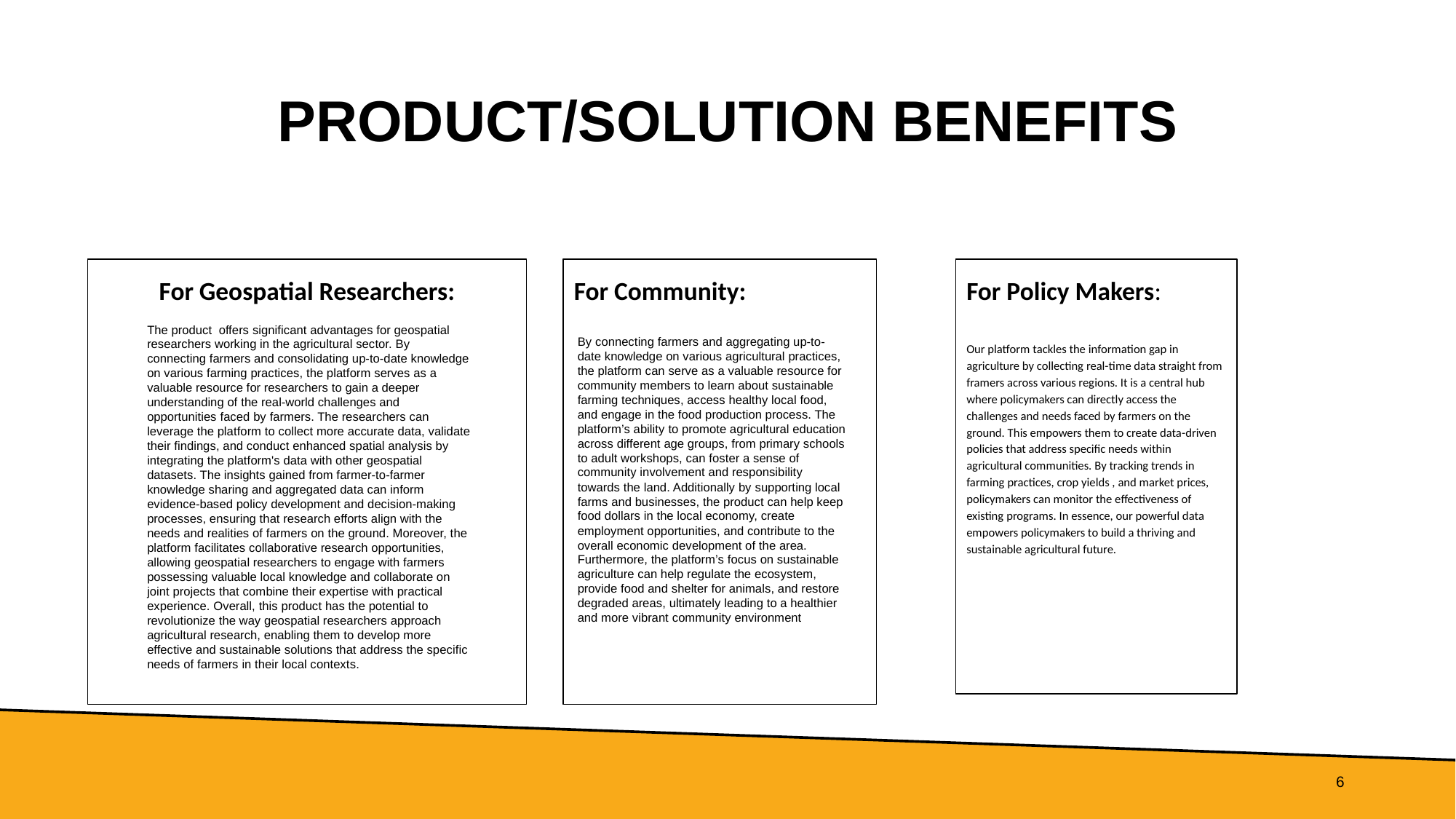

# PRODUCT/SOLUTION BENEFITS
For Geospatial Researchers:
For Community:
For Policy Makers:

Our platform tackles the information gap in agriculture by collecting real-time data straight from framers across various regions. It is a central hub where policymakers can directly access the challenges and needs faced by farmers on the ground. This empowers them to create data-driven policies that address specific needs within agricultural communities. By tracking trends in farming practices, crop yields , and market prices, policymakers can monitor the effectiveness of existing programs. In essence, our powerful data empowers policymakers to build a thriving and sustainable agricultural future.
The product  offers significant advantages for geospatial researchers working in the agricultural sector. By connecting farmers and consolidating up-to-date knowledge on various farming practices, the platform serves as a valuable resource for researchers to gain a deeper understanding of the real-world challenges and opportunities faced by farmers. The researchers can leverage the platform to collect more accurate data, validate their findings, and conduct enhanced spatial analysis by integrating the platform's data with other geospatial datasets. The insights gained from farmer-to-farmer knowledge sharing and aggregated data can inform evidence-based policy development and decision-making processes, ensuring that research efforts align with the needs and realities of farmers on the ground. Moreover, the platform facilitates collaborative research opportunities, allowing geospatial researchers to engage with farmers possessing valuable local knowledge and collaborate on joint projects that combine their expertise with practical experience. Overall, this product has the potential to revolutionize the way geospatial researchers approach agricultural research, enabling them to develop more effective and sustainable solutions that address the specific needs of farmers in their local contexts.
By connecting farmers and aggregating up-to-date knowledge on various agricultural practices, the platform can serve as a valuable resource for community members to learn about sustainable farming techniques, access healthy local food, and engage in the food production process. The platform’s ability to promote agricultural education across different age groups, from primary schools to adult workshops, can foster a sense of community involvement and responsibility towards the land. Additionally by supporting local farms and businesses, the product can help keep food dollars in the local economy, create employment opportunities, and contribute to the overall economic development of the area. Furthermore, the platform’s focus on sustainable agriculture can help regulate the ecosystem, provide food and shelter for animals, and restore degraded areas, ultimately leading to a healthier and more vibrant community environment
6